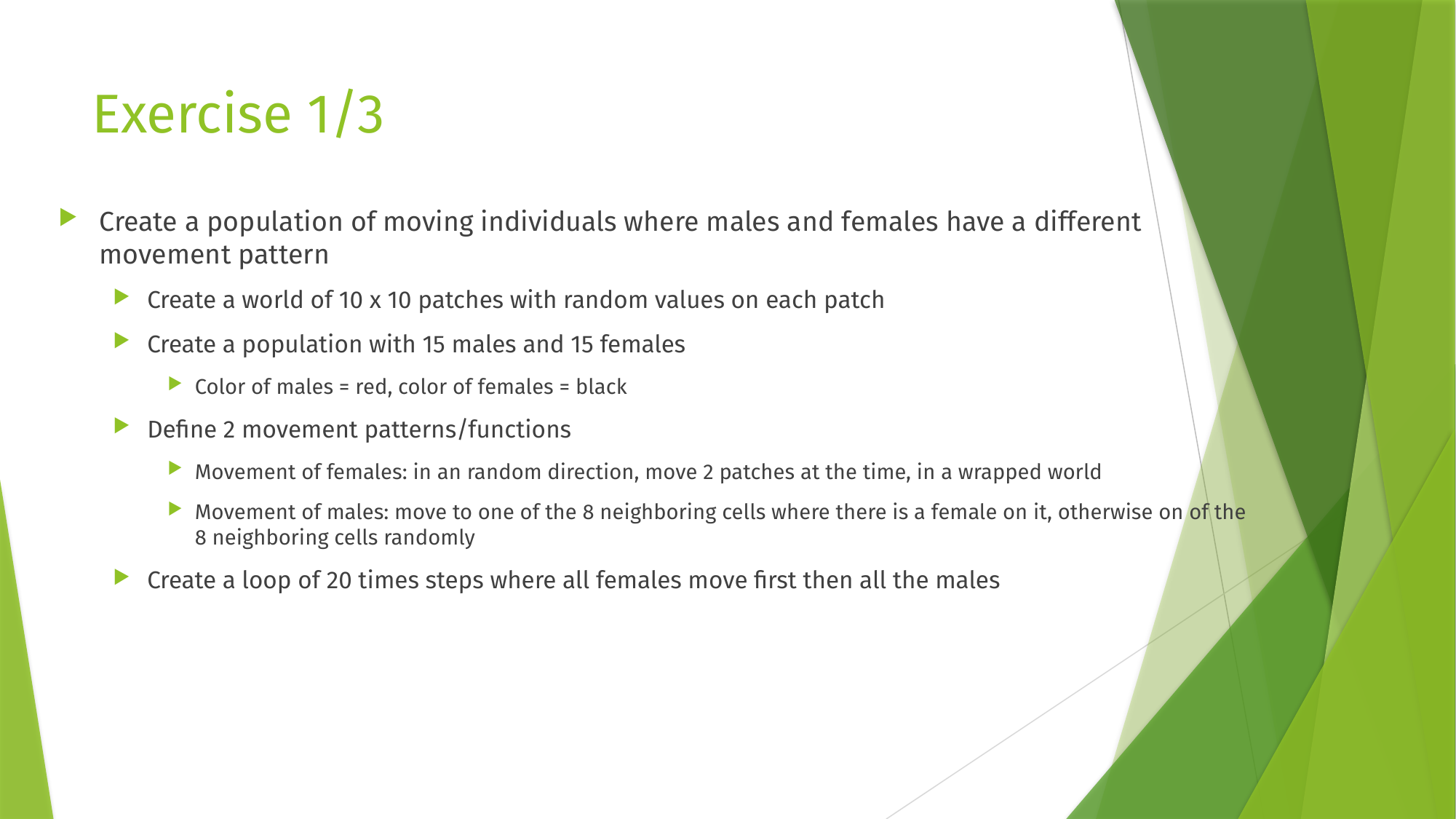

# Exercise 1/3
Create a population of moving individuals where males and females have a different movement pattern
Create a world of 10 x 10 patches with random values on each patch
Create a population with 15 males and 15 females
Color of males = red, color of females = black
Define 2 movement patterns/functions
Movement of females: in an random direction, move 2 patches at the time, in a wrapped world
Movement of males: move to one of the 8 neighboring cells where there is a female on it, otherwise on of the 8 neighboring cells randomly
Create a loop of 20 times steps where all females move first then all the males